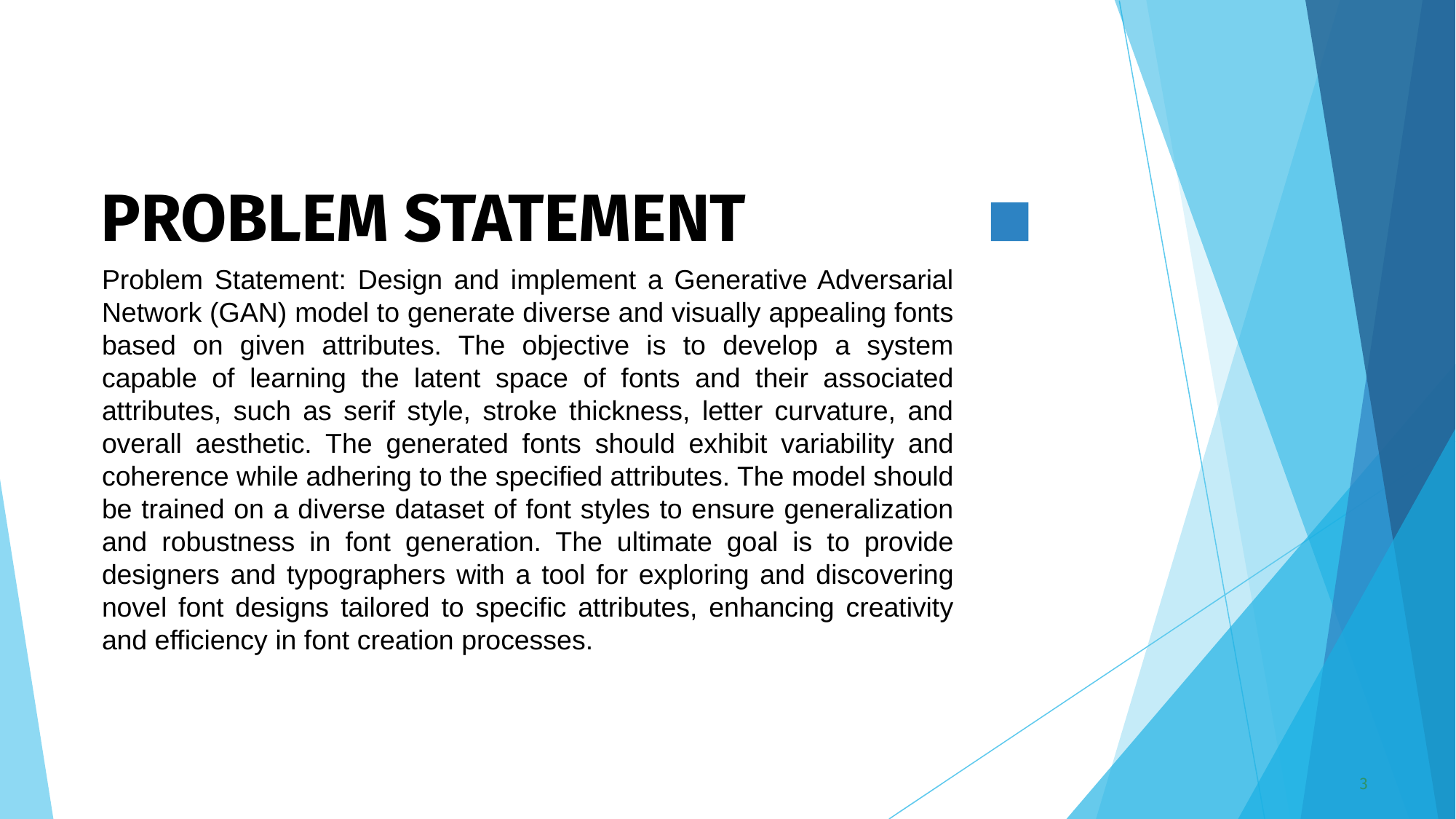

# PROBLEM STATEMENT

Problem Statement: Design and implement a Generative Adversarial Network (GAN) model to generate diverse and visually appealing fonts based on given attributes. The objective is to develop a system capable of learning the latent space of fonts and their associated attributes, such as serif style, stroke thickness, letter curvature, and overall aesthetic. The generated fonts should exhibit variability and coherence while adhering to the specified attributes. The model should be trained on a diverse dataset of font styles to ensure generalization and robustness in font generation. The ultimate goal is to provide designers and typographers with a tool for exploring and discovering novel font designs tailored to specific attributes, enhancing creativity and efficiency in font creation processes.
3